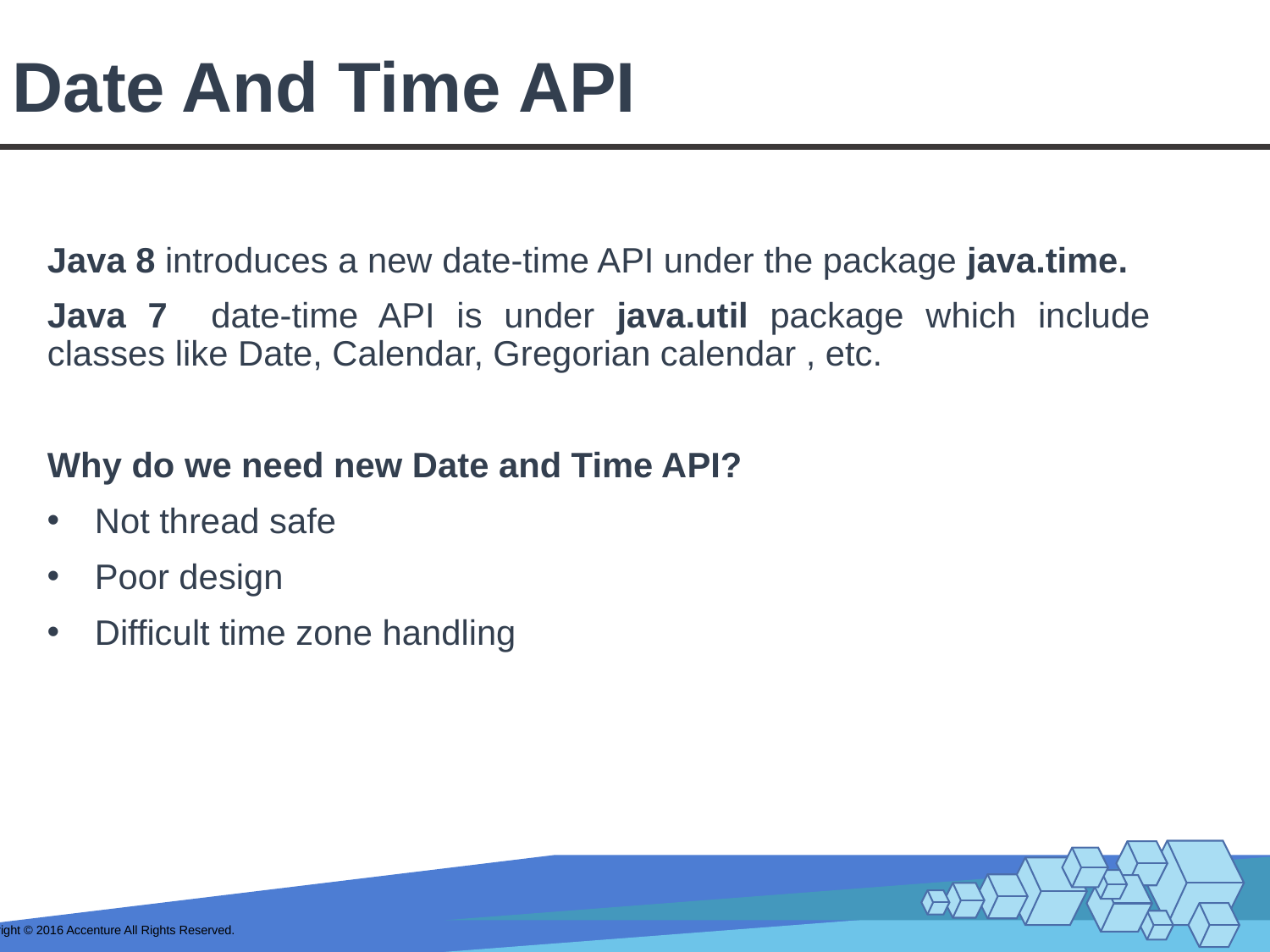

# Date And Time API

Java 8 introduces a new date-time API under the package java.time.
Java 7  date-time API is under java.util package which include classes like Date, Calendar, Gregorian calendar , etc.

Why do we need new Date and Time API?
Not thread safe
Poor design
Difficult time zone handling